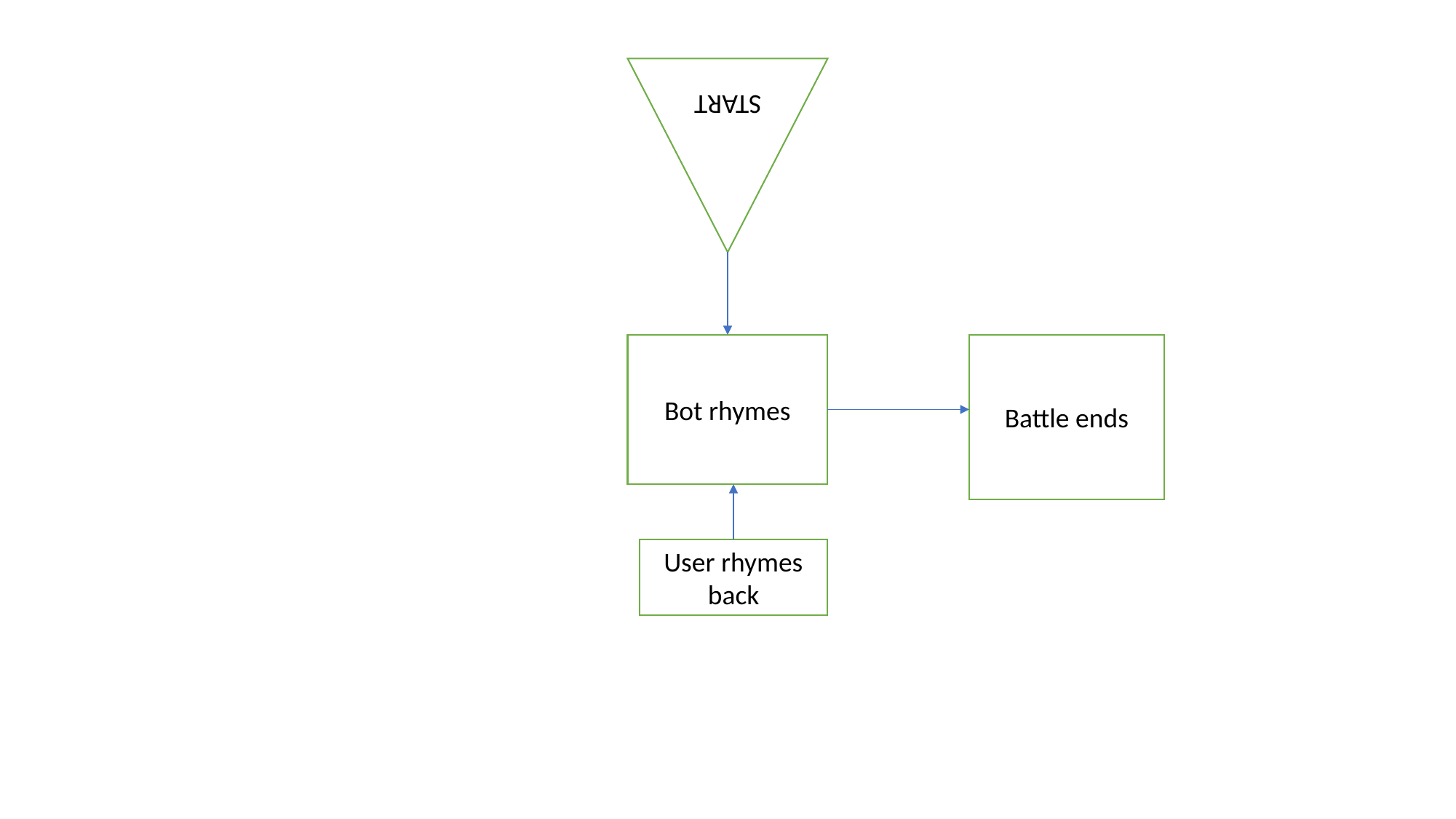

START
Bot rhymes
Battle ends
User rhymes back